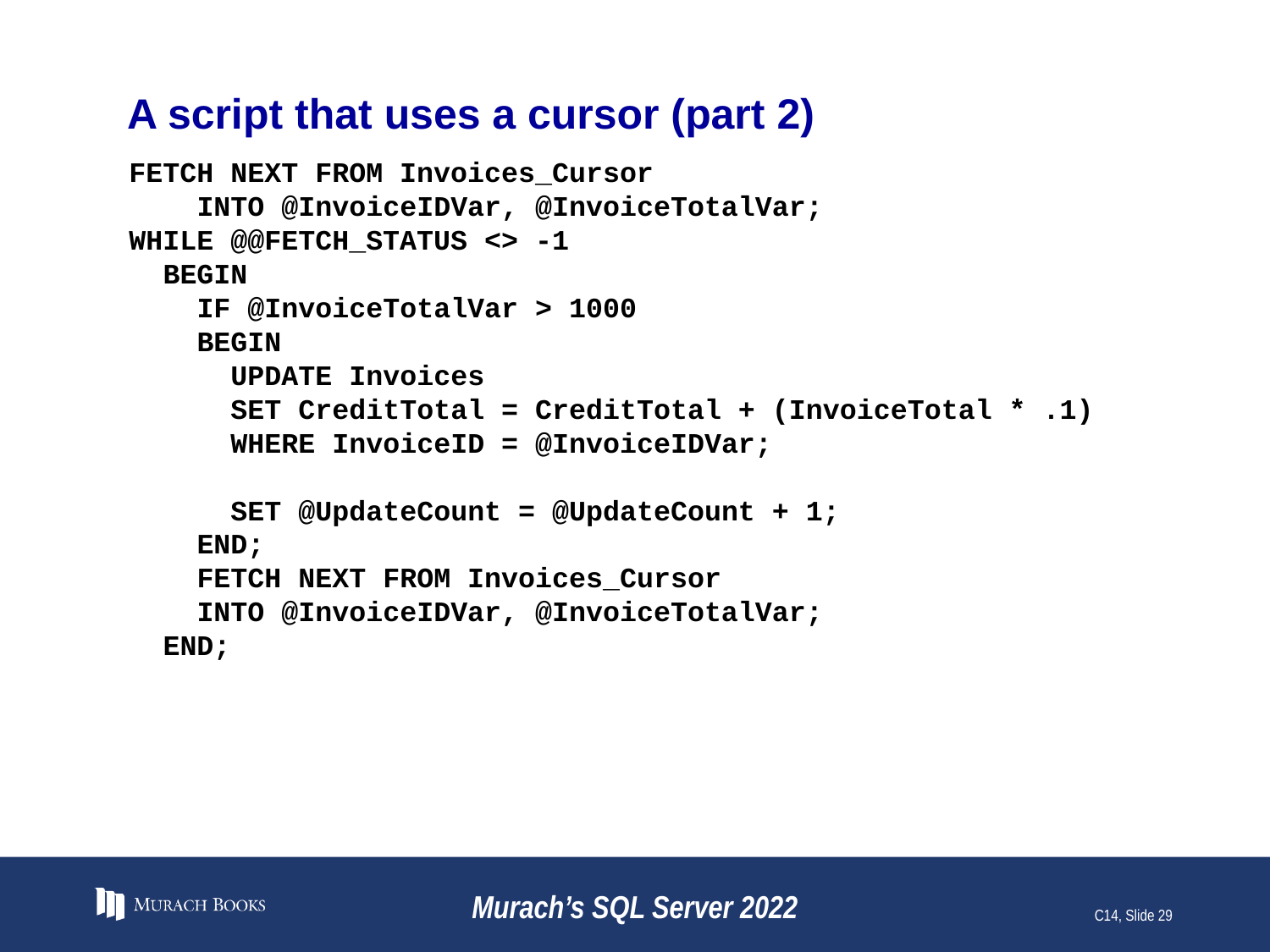

# A script that uses a cursor (part 2)
FETCH NEXT FROM Invoices_Cursor
    INTO @InvoiceIDVar, @InvoiceTotalVar;
WHILE @@FETCH_STATUS <> -1
  BEGIN
    IF @InvoiceTotalVar > 1000
    BEGIN
      UPDATE Invoices
      SET CreditTotal = CreditTotal + (InvoiceTotal * .1)
      WHERE InvoiceID = @InvoiceIDVar;

      SET @UpdateCount = @UpdateCount + 1;
    END;
    FETCH NEXT FROM Invoices_Cursor
    INTO @InvoiceIDVar, @InvoiceTotalVar;
  END;

Murach’s SQL Server 2022

C14, Slide 29